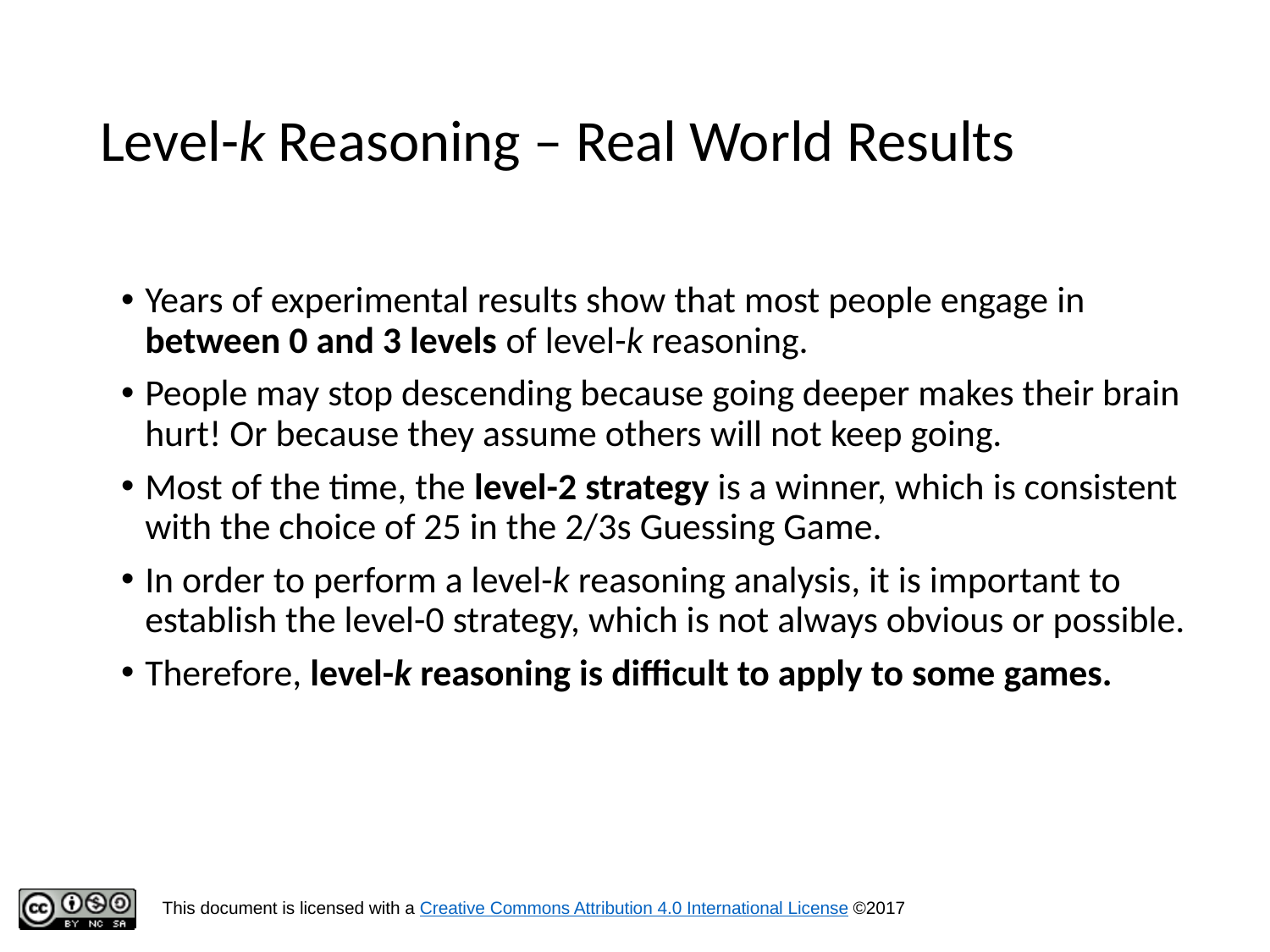

# Level-k Reasoning – Real World Results

Years of experimental results show that most people engage in between 0 and 3 levels of level-k reasoning.
People may stop descending because going deeper makes their brain hurt! Or because they assume others will not keep going.
Most of the time, the level-2 strategy is a winner, which is consistent with the choice of 25 in the 2/3s Guessing Game.
In order to perform a level-k reasoning analysis, it is important to establish the level-0 strategy, which is not always obvious or possible.
Therefore, level-k reasoning is difficult to apply to some games.